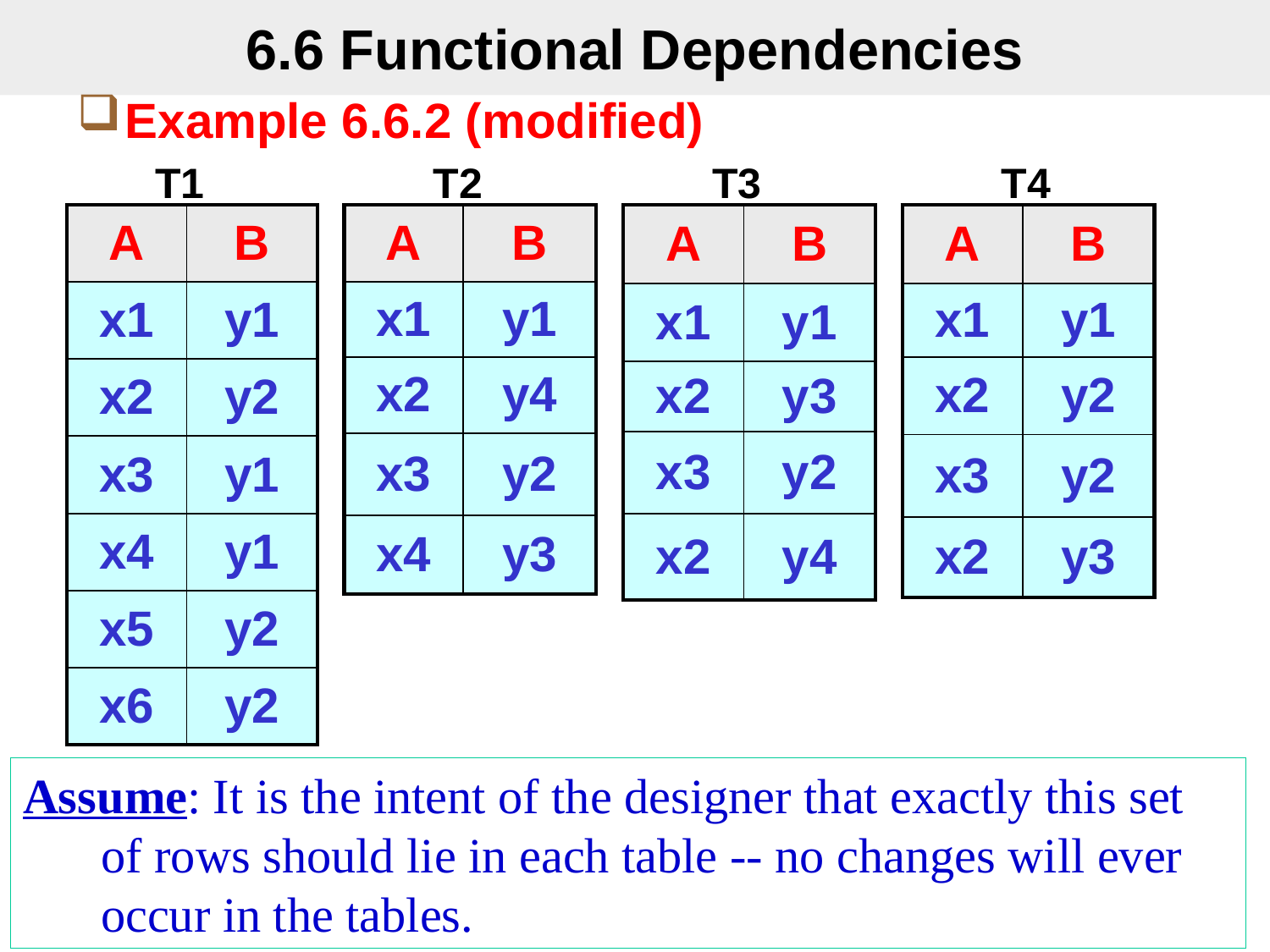

6.6 Functional Dependencies
Example 6.6.2 (modified)
T1
T2
T3
T4
| A | B |
| --- | --- |
| x1 | y1 |
| x2 | y2 |
| x3 | y1 |
| x4 | y1 |
| x5 | y2 |
| x6 | y2 |
| A | B |
| --- | --- |
| x1 | y1 |
| x2 | y4 |
| x3 | y2 |
| x4 | y3 |
| A | B |
| --- | --- |
| x1 | y1 |
| x2 | y3 |
| x3 | y2 |
| x2 | y4 |
| A | B |
| --- | --- |
| x1 | y1 |
| x2 | y2 |
| x3 | y2 |
| x2 | y3 |
Assume: It is the intent of the designer that exactly this set of rows should lie in each table -- no changes will ever occur in the tables.